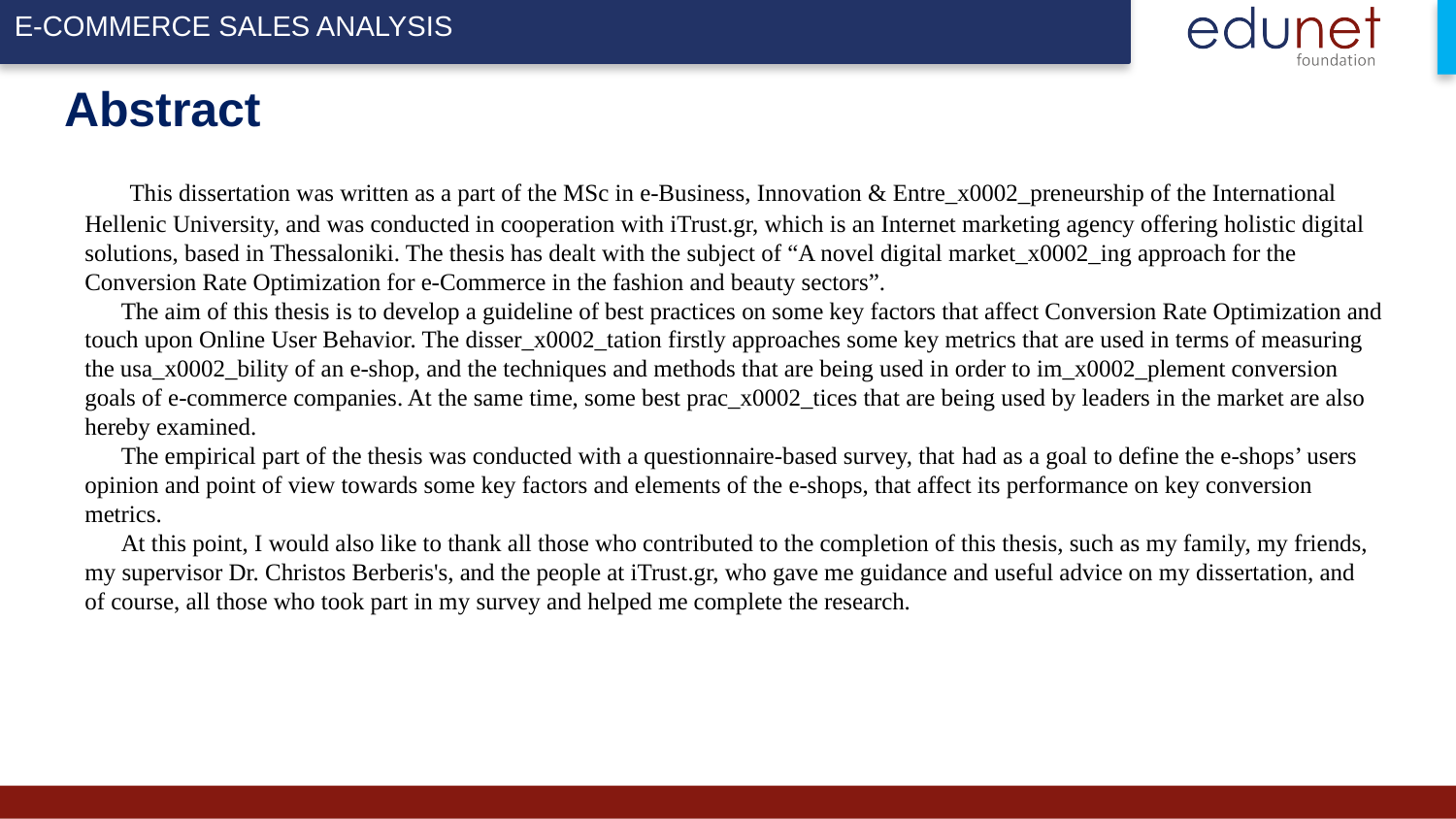

# Abstract
     This dissertation was written as a part of the MSc in e-Business, Innovation & Entre_x0002_preneurship of the International Hellenic University, and was conducted in cooperation with iTrust.gr, which is an Internet marketing agency offering holistic digital solutions, based in Thessaloniki. The thesis has dealt with the subject of “A novel digital market_x0002_ing approach for the Conversion Rate Optimization for e-Commerce in the fashion and beauty sectors”.
      The aim of this thesis is to develop a guideline of best practices on some key factors that affect Conversion Rate Optimization and touch upon Online User Behavior. The disser_x0002_tation firstly approaches some key metrics that are used in terms of measuring the usa_x0002_bility of an e-shop, and the techniques and methods that are being used in order to im_x0002_plement conversion goals of e-commerce companies. At the same time, some best prac_x0002_tices that are being used by leaders in the market are also hereby examined.
      The empirical part of the thesis was conducted with a questionnaire-based survey, that had as a goal to define the e-shops’ users opinion and point of view towards some key factors and elements of the e-shops, that affect its performance on key conversion metrics.
      At this point, I would also like to thank all those who contributed to the completion of this thesis, such as my family, my friends, my supervisor Dr. Christos Berberis's, and the people at iTrust.gr, who gave me guidance and useful advice on my dissertation, and
of course, all those who took part in my survey and helped me complete the research.